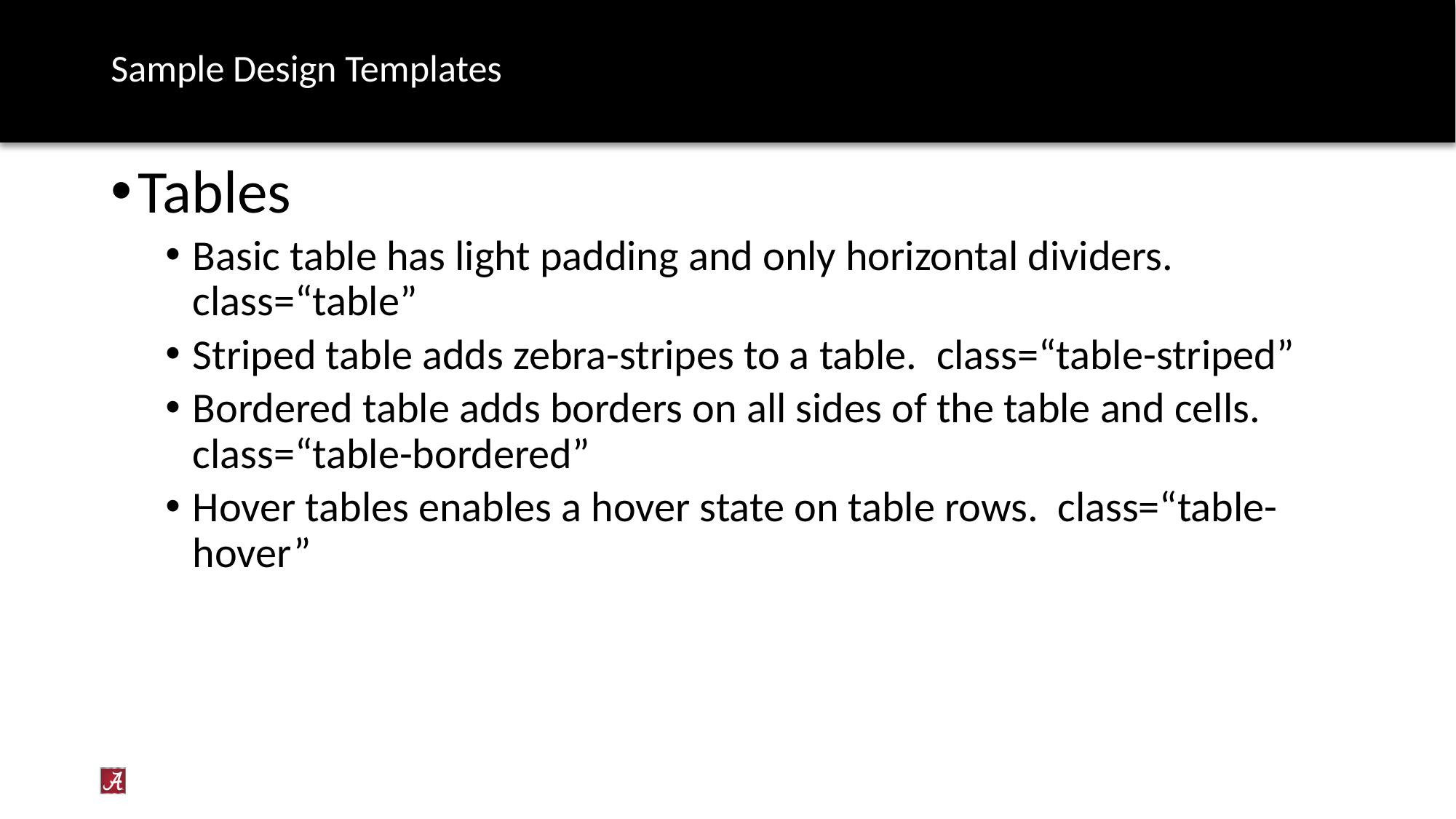

# Sample Design Templates
Tables
Basic table has light padding and only horizontal dividers.  class=“table”
Striped table adds zebra-stripes to a table.  class=“table-striped”
Bordered table adds borders on all sides of the table and cells. class=“table-bordered”
Hover tables enables a hover state on table rows.  class=“table-hover”